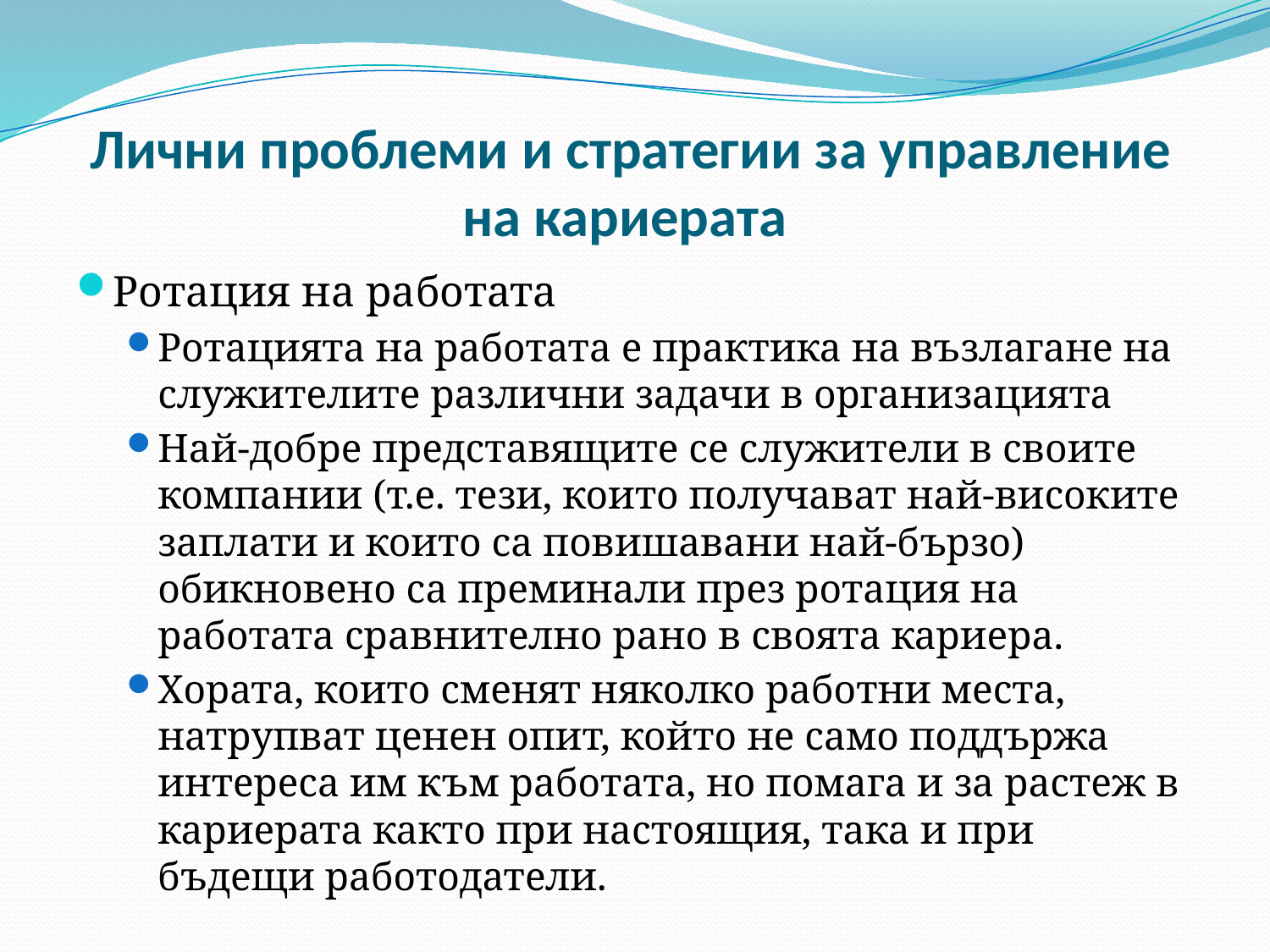

# Лични проблеми и стратегии за управление на кариерата
Ротация на работата
Ротацията на работата е практика на възлагане на служителите различни задачи в организацията
Най-добре представящите се служители в своите компании (т.е. тези, които получават най-високите заплати и които са повишавани най-бързо) обикновено са преминали през ротация на работата сравнително рано в своята кариера.
Хората, които сменят няколко работни места, натрупват ценен опит, който не само поддържа интереса им към работата, но помага и за растеж в кариерата както при настоящия, така и при бъдещи работодатели.